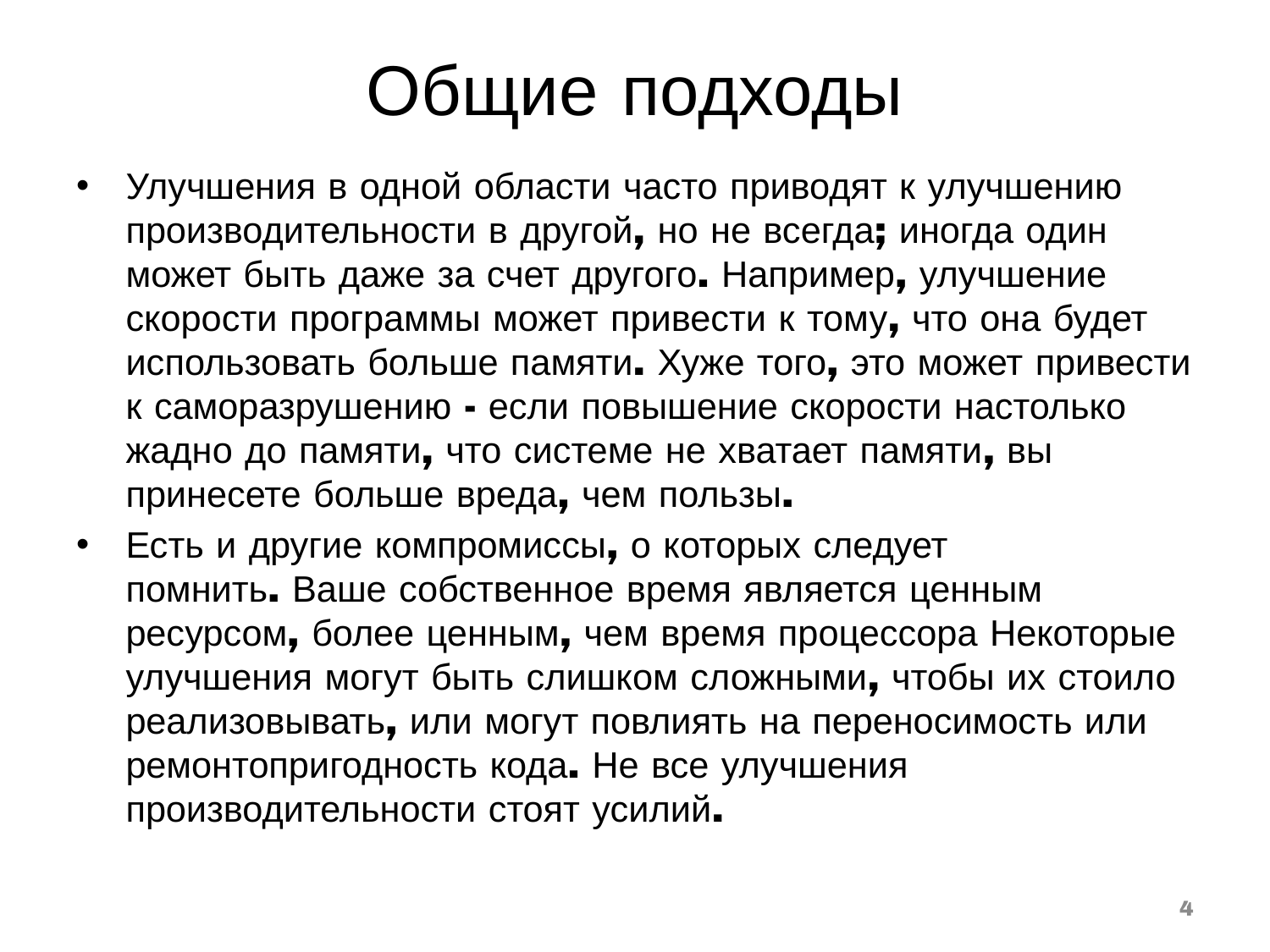

# Общие подходы
Улучшения в одной области часто приводят к улучшению производительности в другой, но не всегда; иногда один может быть даже за счет другого. Например, улучшение скорости программы может привести к тому, что она будет использовать больше памяти. Хуже того, это может привести к саморазрушению - если повышение скорости настолько жадно до памяти, что системе не хватает памяти, вы принесете больше вреда, чем пользы.
Есть и другие компромиссы, о которых следует помнить. Ваше собственное время является ценным ресурсом, более ценным, чем время процессора Некоторые улучшения могут быть слишком сложными, чтобы их стоило реализовывать, или могут повлиять на переносимость или ремонтопригодность кода. Не все улучшения производительности стоят усилий.

4